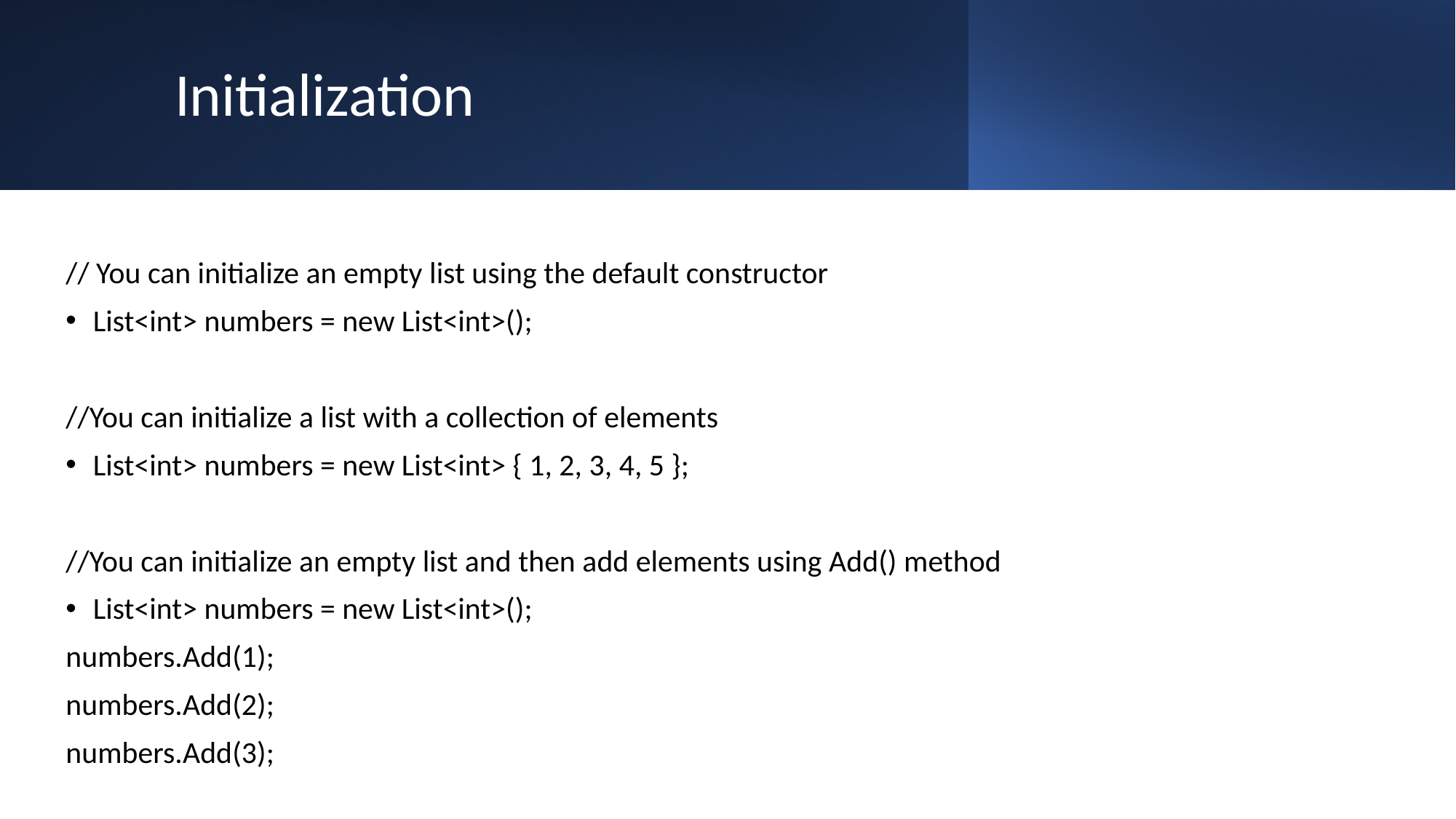

# Initialization

// You can initialize an empty list using the default constructor
List<int> numbers = new List<int>();

//You can initialize a list with a collection of elements
List<int> numbers = new List<int> { 1, 2, 3, 4, 5 };

//You can initialize an empty list and then add elements using Add() method
List<int> numbers = new List<int>();
numbers.Add(1);
numbers.Add(2);
numbers.Add(3);